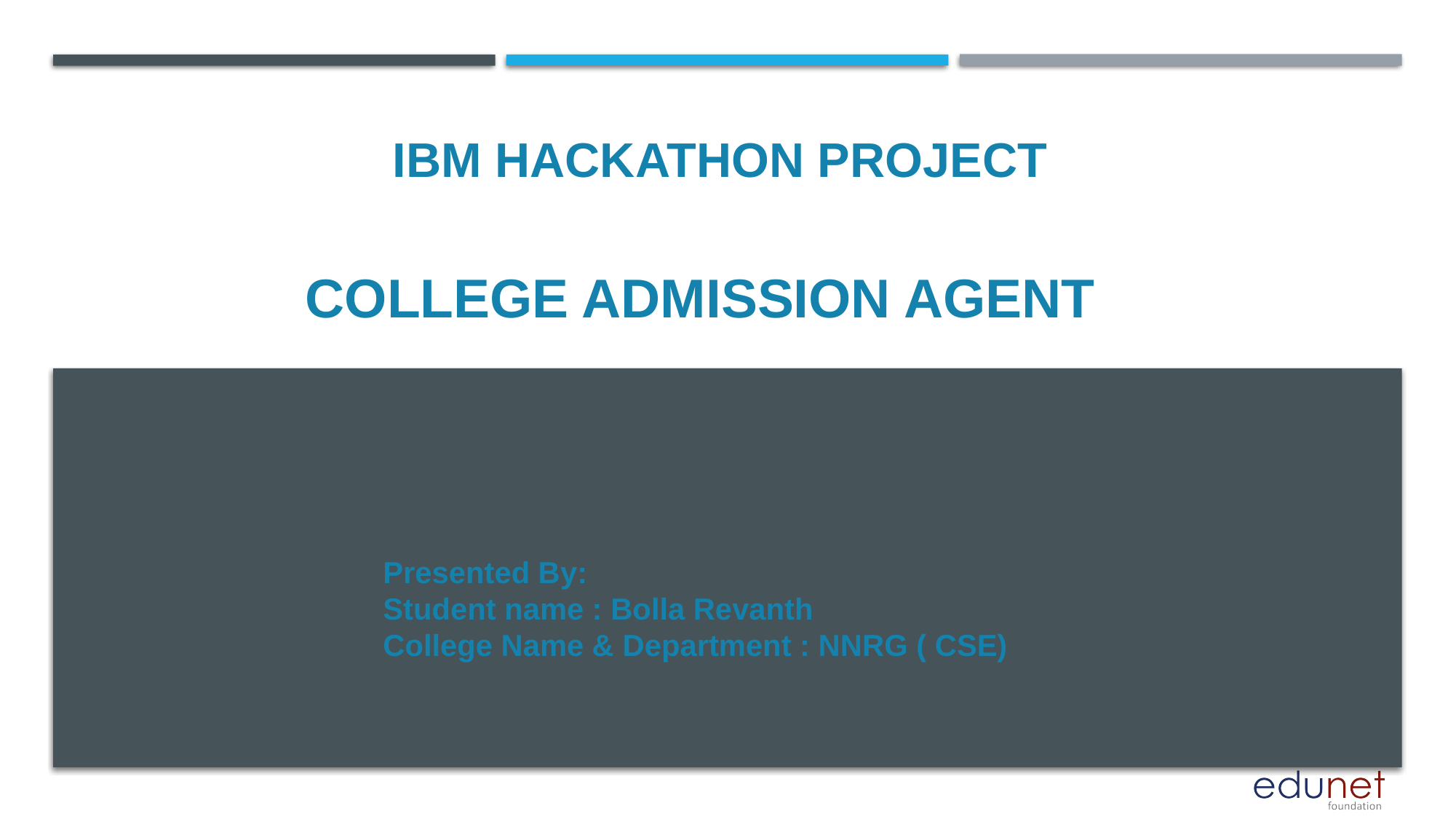

IBM HACKATHON PROJECT
# College Admission Agent
Presented By:
Student name : Bolla Revanth
College Name & Department : NNRG ( CSE)